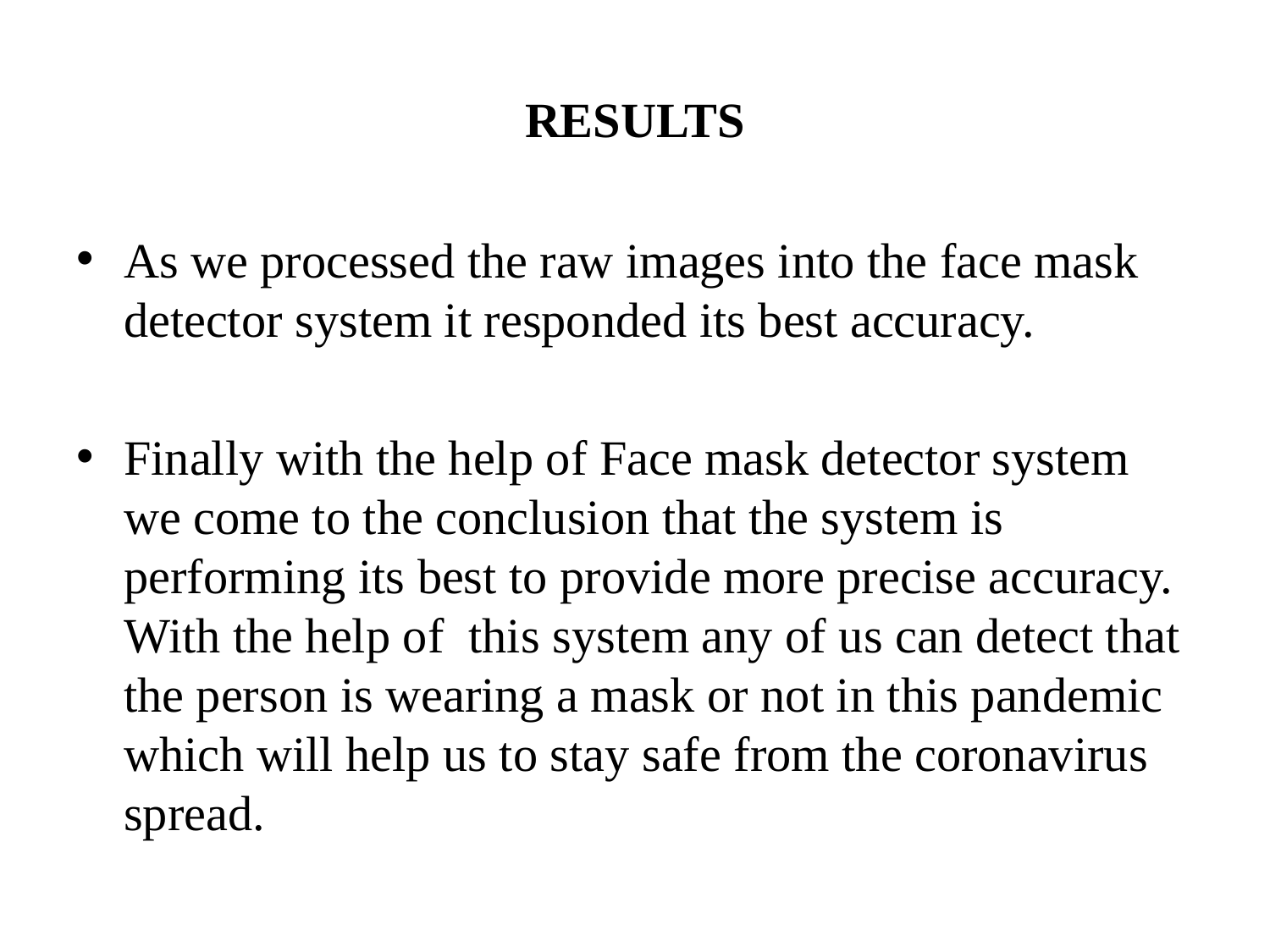

# RESULTS
As we processed the raw images into the face mask detector system it responded its best accuracy.

Finally with the help of Face mask detector system we come to the conclusion that the system is performing its best to provide more precise accuracy. With the help of  this system any of us can detect that the person is wearing a mask or not in this pandemic which will help us to stay safe from the coronavirus spread.